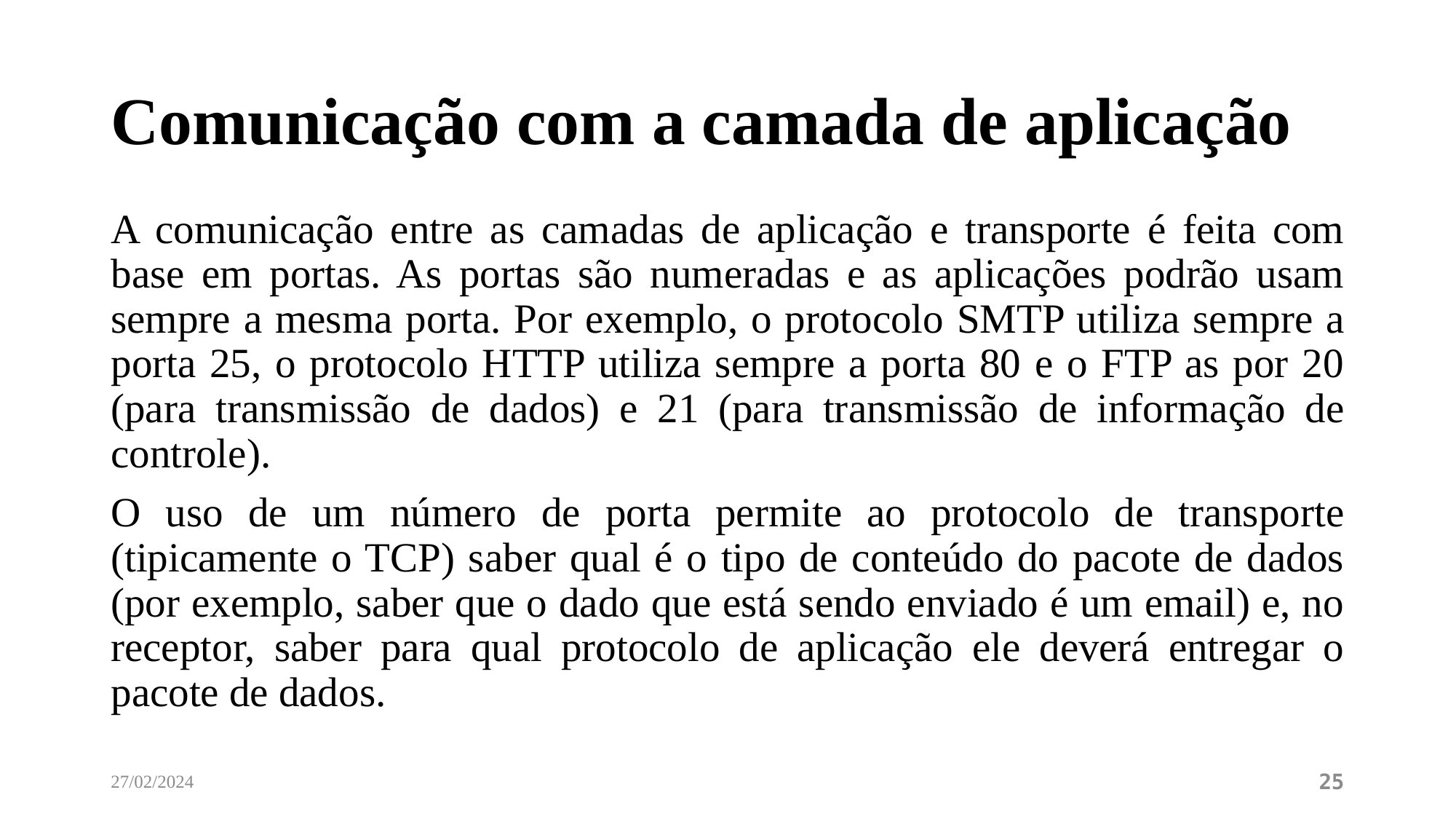

# Comunicação com a camada de aplicação
A comunicação entre as camadas de aplicação e transporte é feita com base em portas. As portas são numeradas e as aplicações podrão usam sempre a mesma porta. Por exemplo, o protocolo SMTP utiliza sempre a porta 25, o protocolo HTTP utiliza sempre a porta 80 e o FTP as por 20 (para transmissão de dados) e 21 (para transmissão de informação de controle).
O uso de um número de porta permite ao protocolo de transporte (tipicamente o TCP) saber qual é o tipo de conteúdo do pacote de dados (por exemplo, saber que o dado que está sendo enviado é um email) e, no receptor, saber para qual protocolo de aplicação ele deverá entregar o pacote de dados.
27/02/2024
25